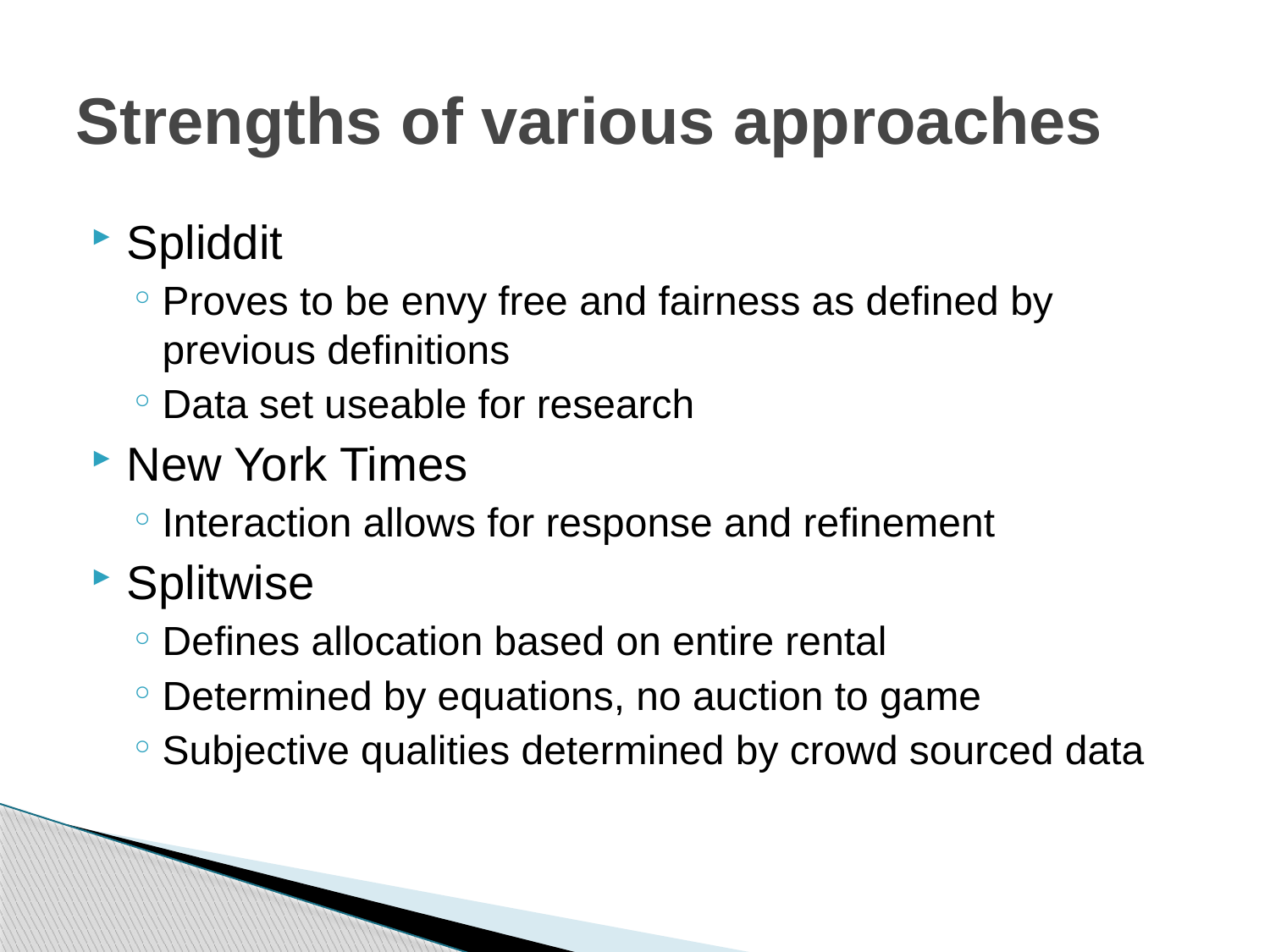

# Strengths of various approaches
Spliddit
Proves to be envy free and fairness as defined by previous definitions
Data set useable for research
New York Times
Interaction allows for response and refinement
Splitwise
Defines allocation based on entire rental
Determined by equations, no auction to game
Subjective qualities determined by crowd sourced data